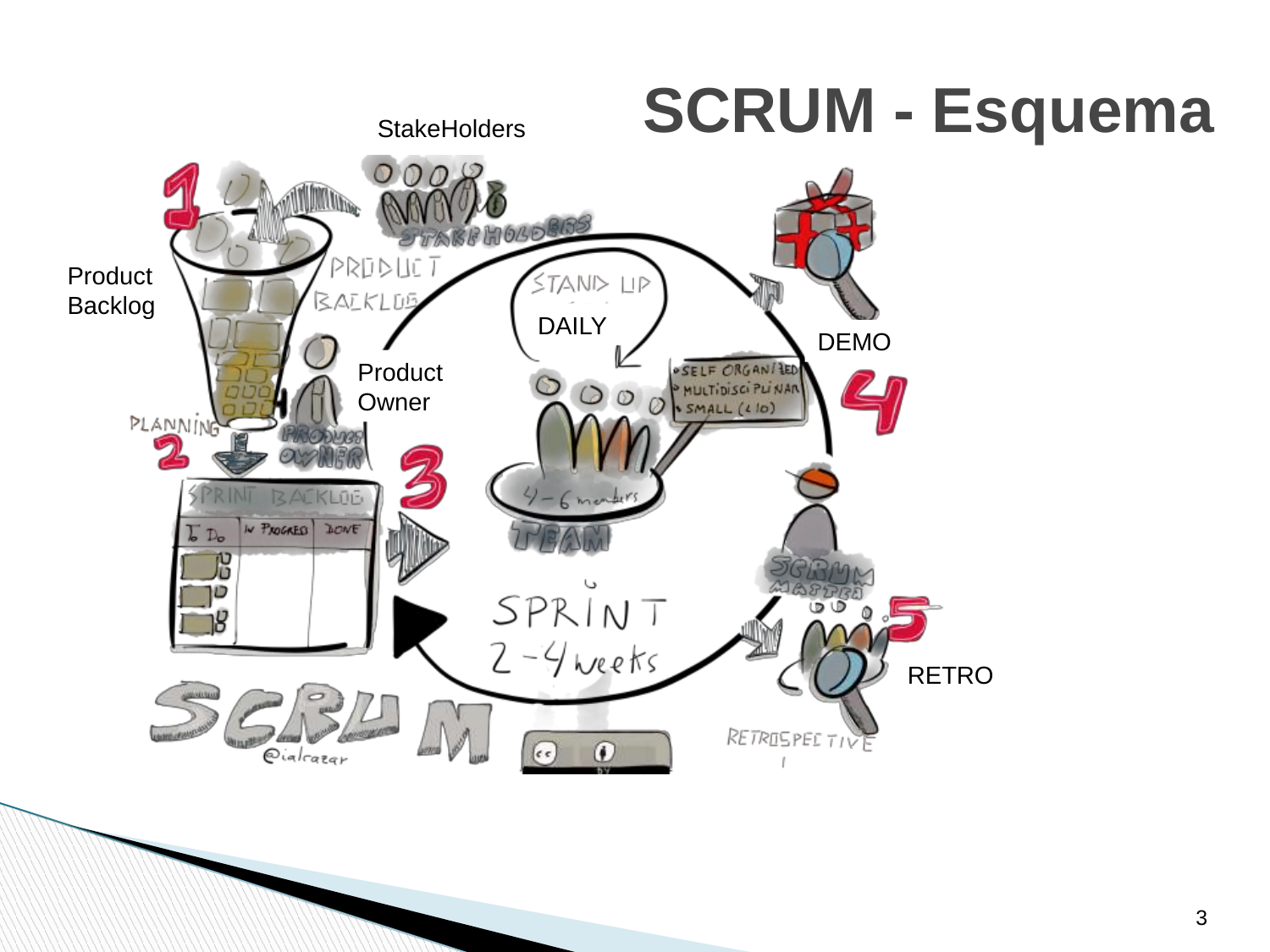

SCRUM - Esquema
StakeHolders

Product Backlog
DAILY
DEMO
Product Owner
RETRO
3